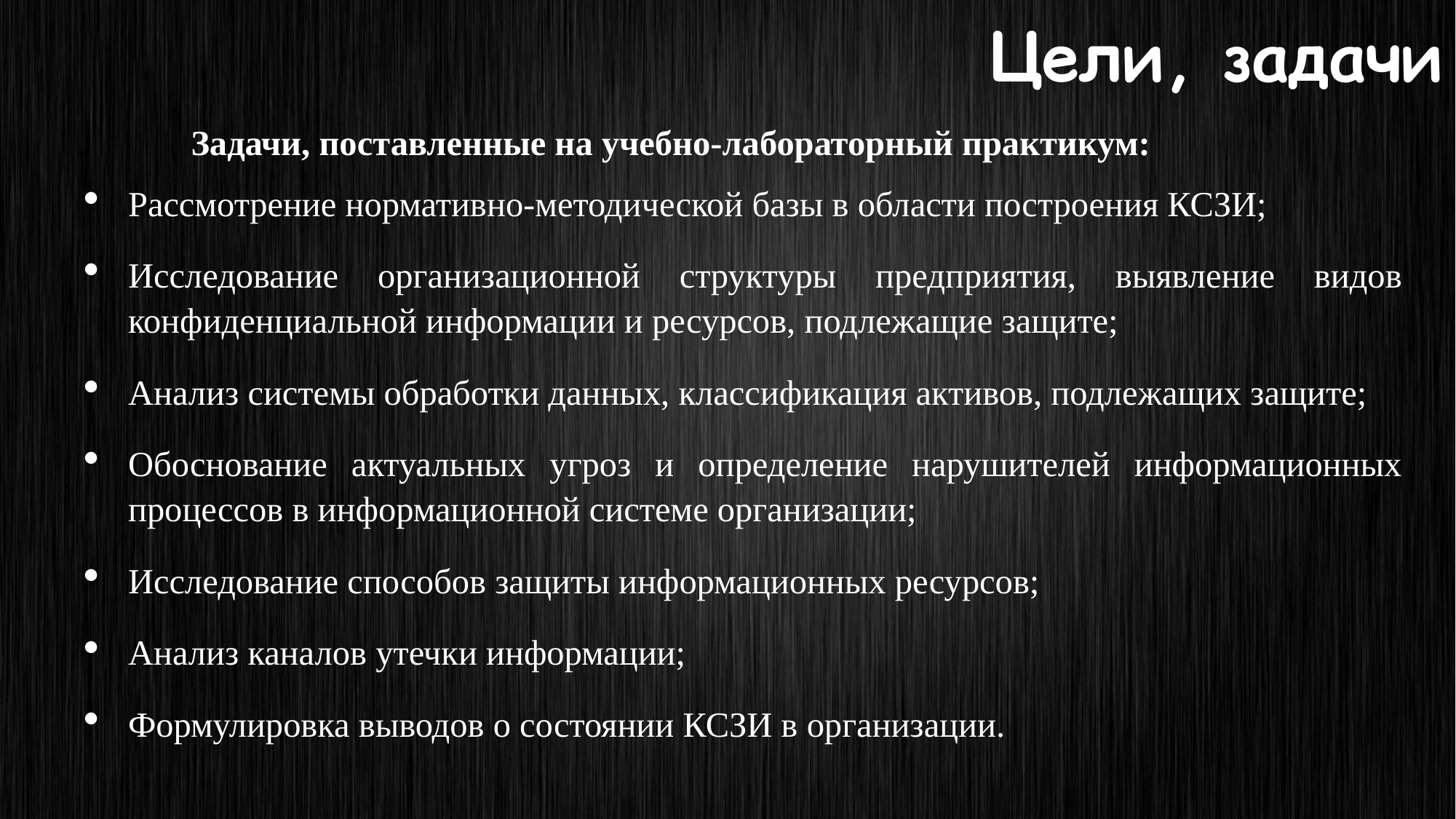

Цели, задачи
	Задачи, поставленные на учебно-лабораторный практикум:
Рассмотрение нормативно-методической базы в области построения КСЗИ;
Исследование организационной структуры предприятия, выявление видов конфиденциальной информации и ресурсов, подлежащие защите;
Анализ системы обработки данных, классификация активов, подлежащих защите;
Обоснование актуальных угроз и определение нарушителей информационных процессов в информационной системе организации;
Исследование способов защиты информационных ресурсов;
Анализ каналов утечки информации;
Формулировка выводов о состоянии КСЗИ в организации.